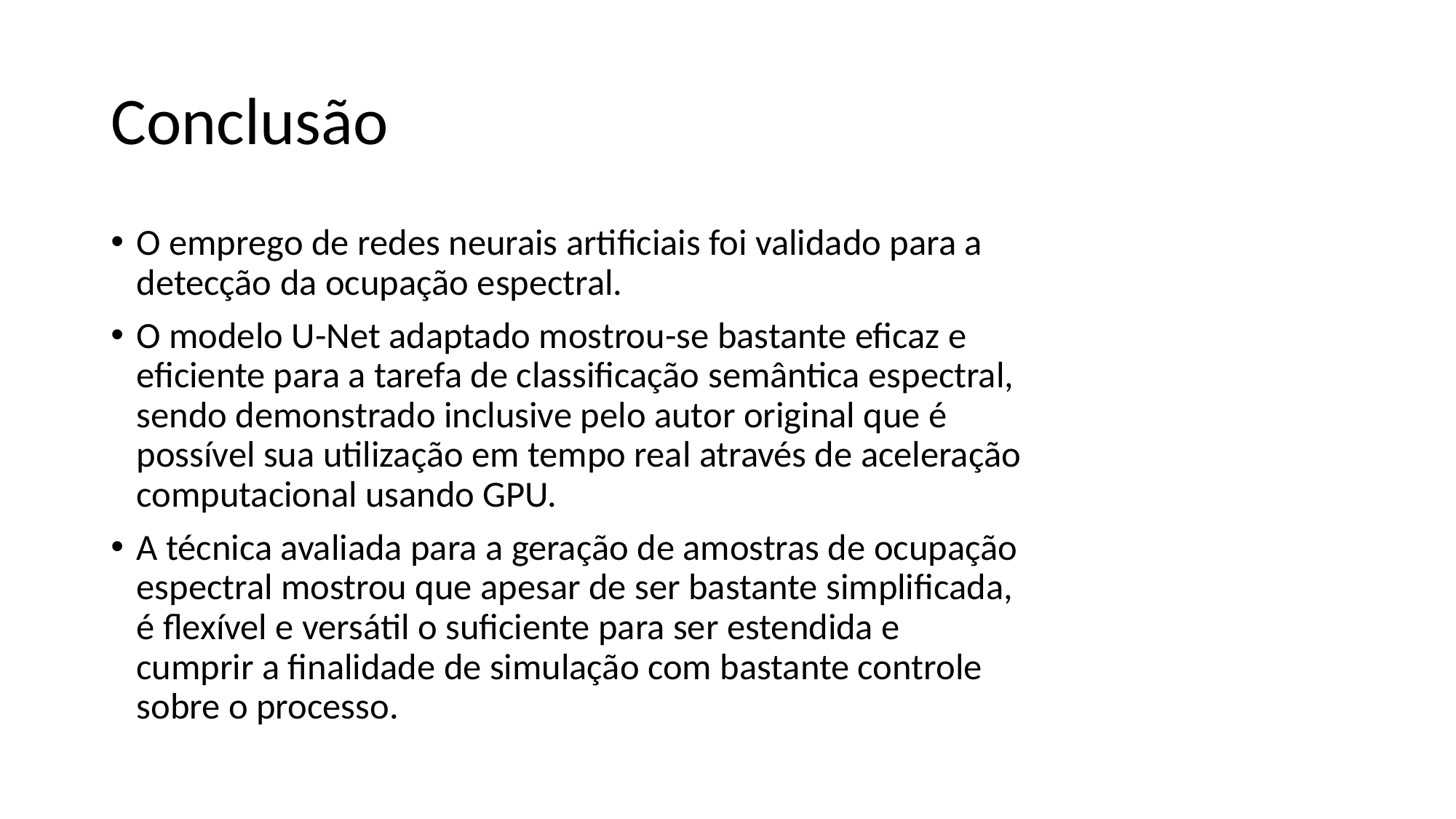

# Conclusão
O emprego de redes neurais artificiais foi validado para a detecção da ocupação espectral.
O modelo U-Net adaptado mostrou-se bastante eficaz e eficiente para a tarefa de classificação semântica espectral, sendo demonstrado inclusive pelo autor original que é possível sua utilização em tempo real através de aceleração computacional usando GPU.
A técnica avaliada para a geração de amostras de ocupação espectral mostrou que apesar de ser bastante simplificada, é flexível e versátil o suficiente para ser estendida e cumprir a finalidade de simulação com bastante controle sobre o processo.